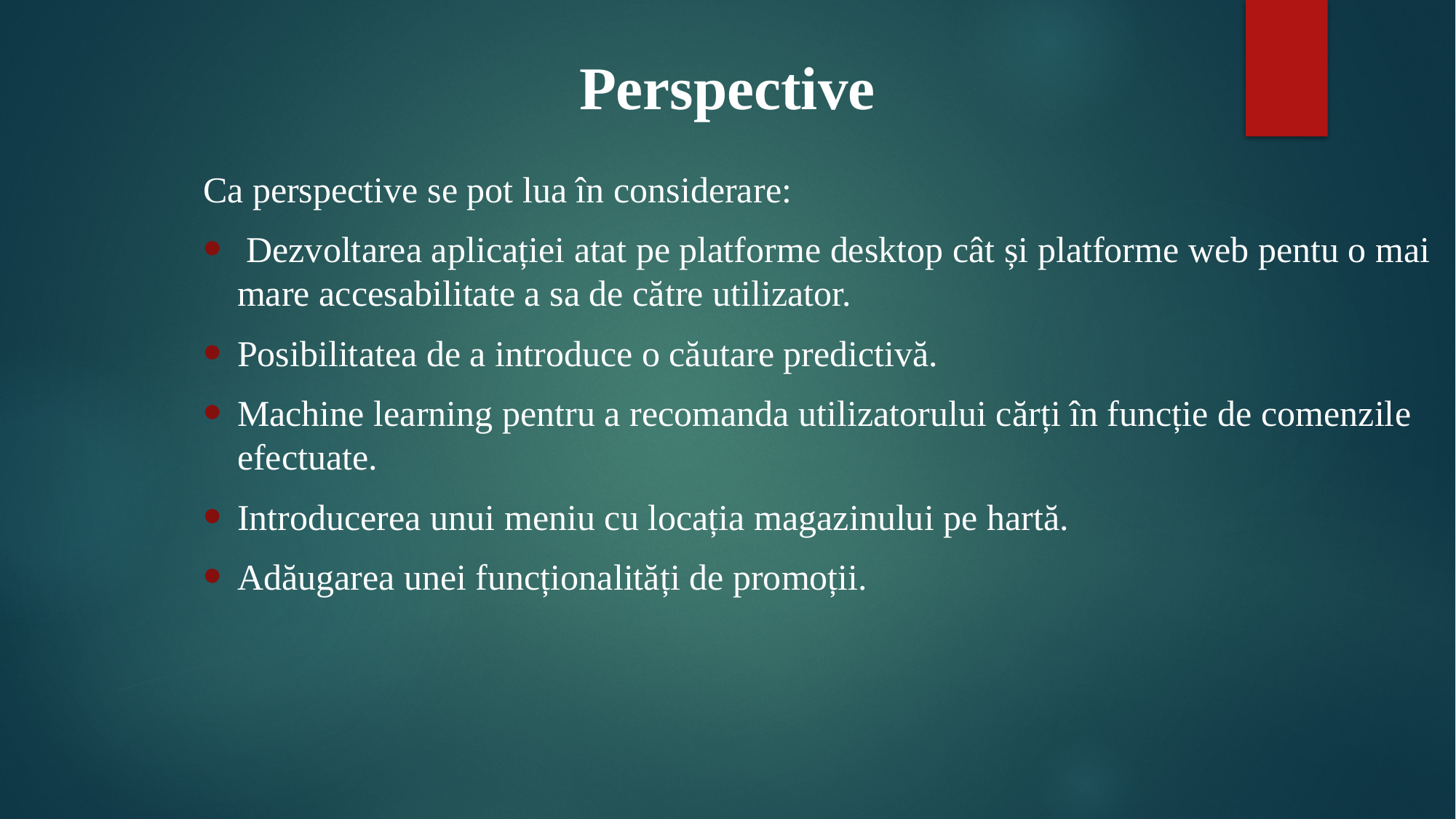

Perspective
Ca perspective se pot lua în considerare:
 Dezvoltarea aplicației atat pe platforme desktop cât și platforme web pentu o mai mare accesabilitate a sa de către utilizator.
Posibilitatea de a introduce o căutare predictivă.
Machine learning pentru a recomanda utilizatorului cărți în funcție de comenzile efectuate.
Introducerea unui meniu cu locația magazinului pe hartă.
Adăugarea unei funcționalități de promoții.